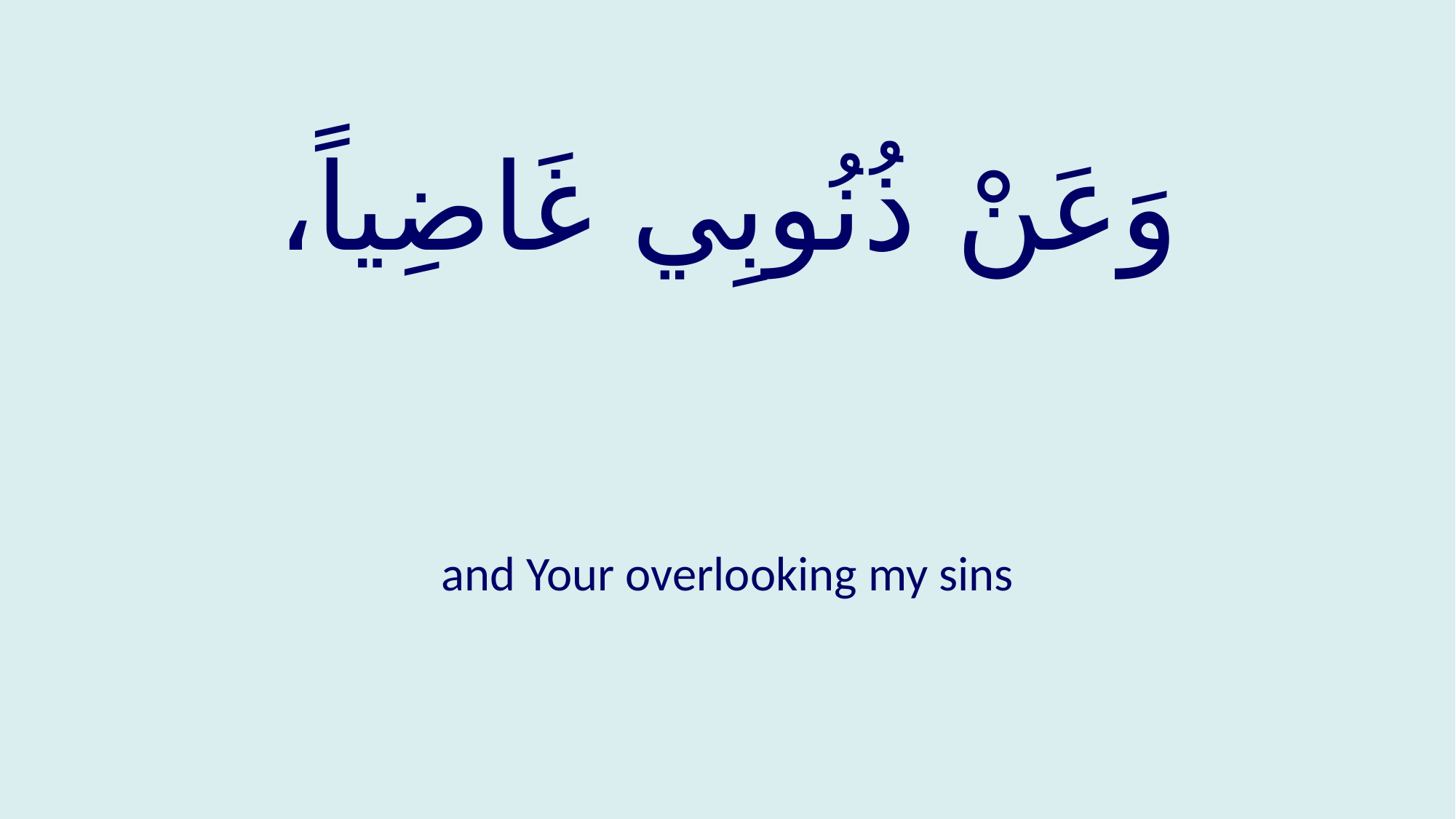

# وَعَنْ ذُنُوبِي غَاضِياً،
and Your overlooking my sins